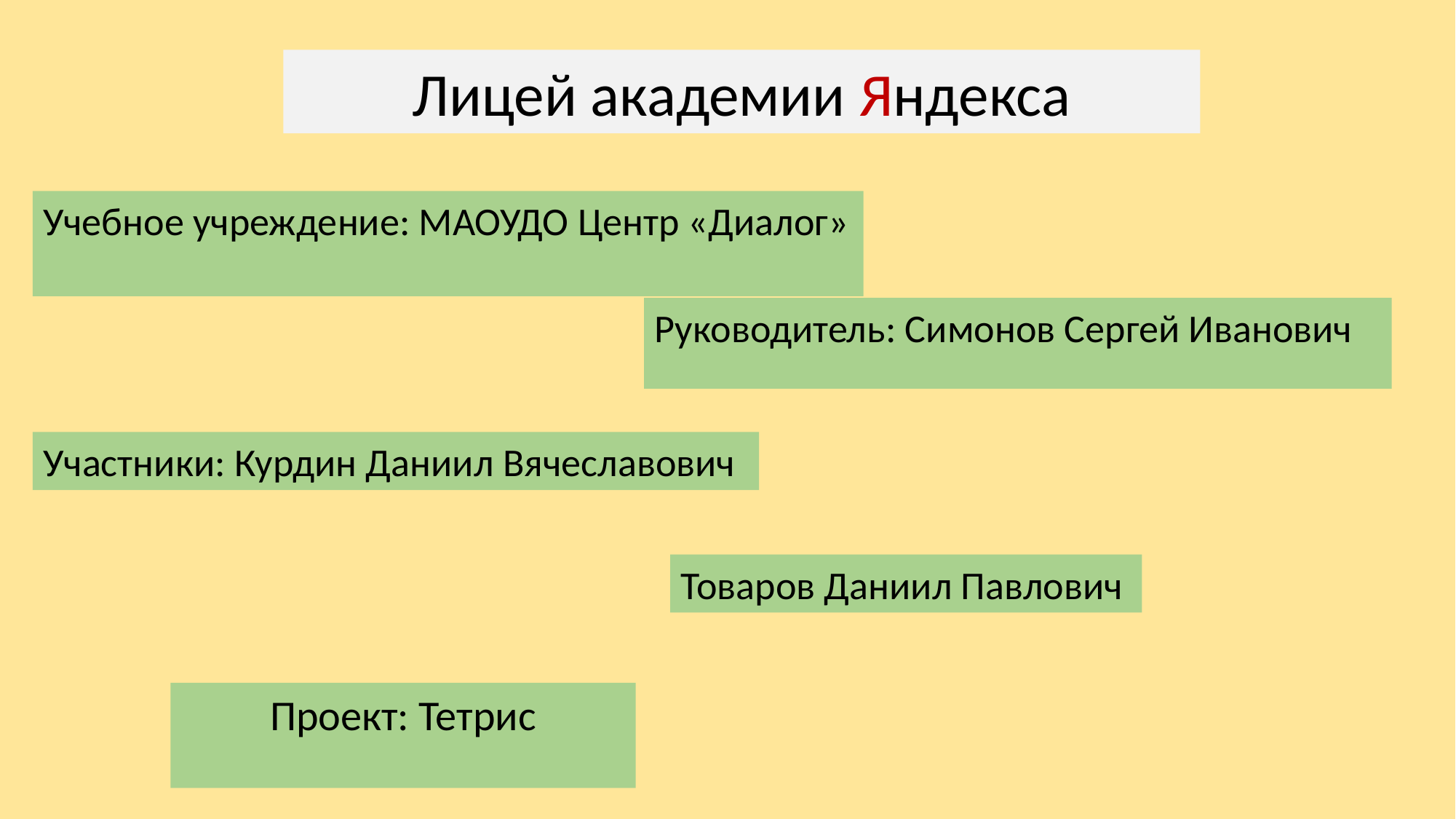

Лицей академии Яндекса
Учебное учреждение: МАОУДО Центр «Диалог»

Руководитель: Симонов Сергей Иванович

Участники: Курдин Даниил Вячеславович
Товаров Даниил Павлович
Проект: Тетрис